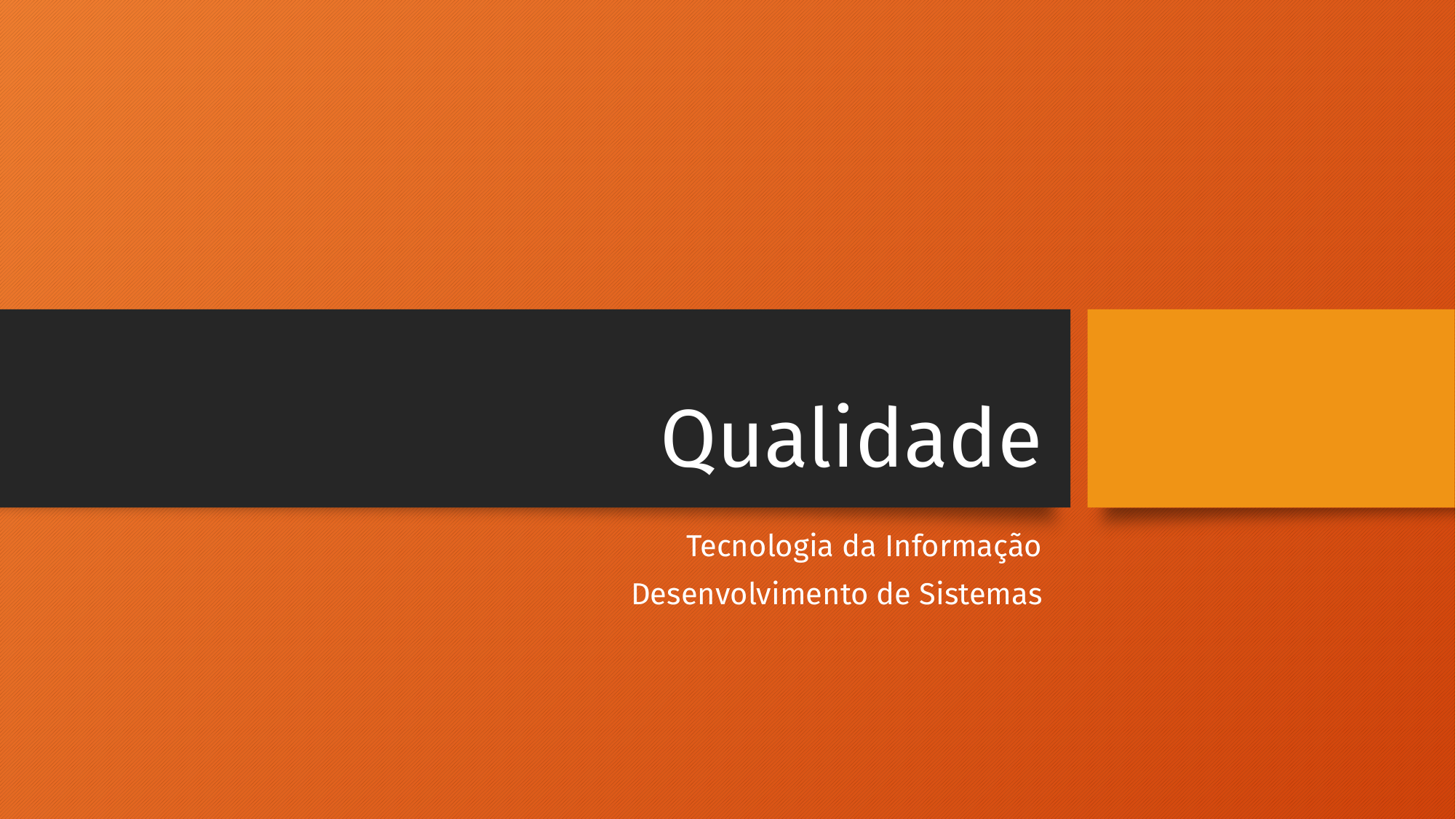

# Qualidade
Tecnologia da Informação
Desenvolvimento de Sistemas